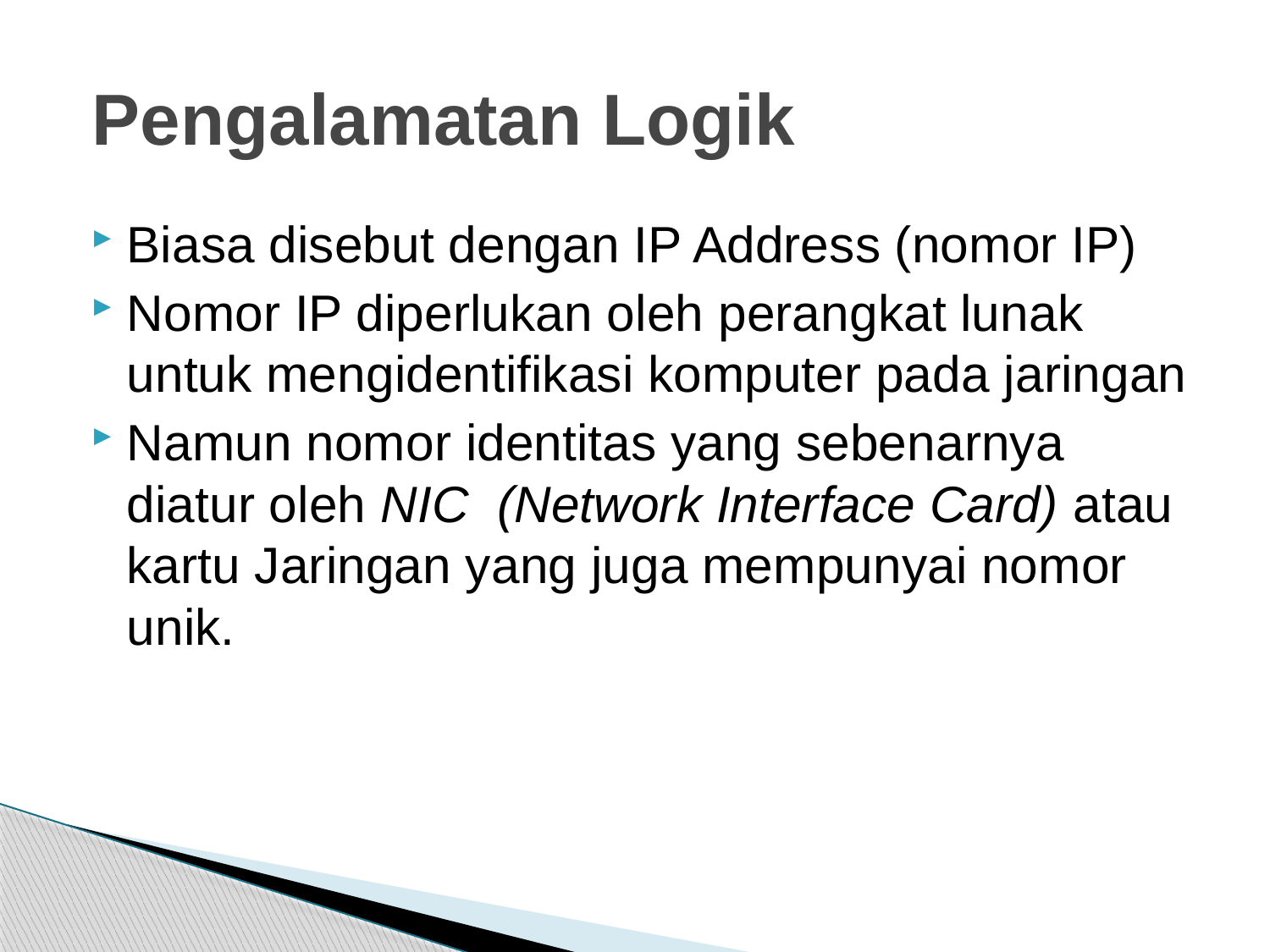

# Pengalamatan Logik
Biasa disebut dengan IP Address (nomor IP)
Nomor IP diperlukan oleh perangkat lunak untuk mengidentifikasi komputer pada jaringan
Namun nomor identitas yang sebenarnya diatur oleh NIC  (Network Interface Card) atau kartu Jaringan yang juga mempunyai nomor unik.